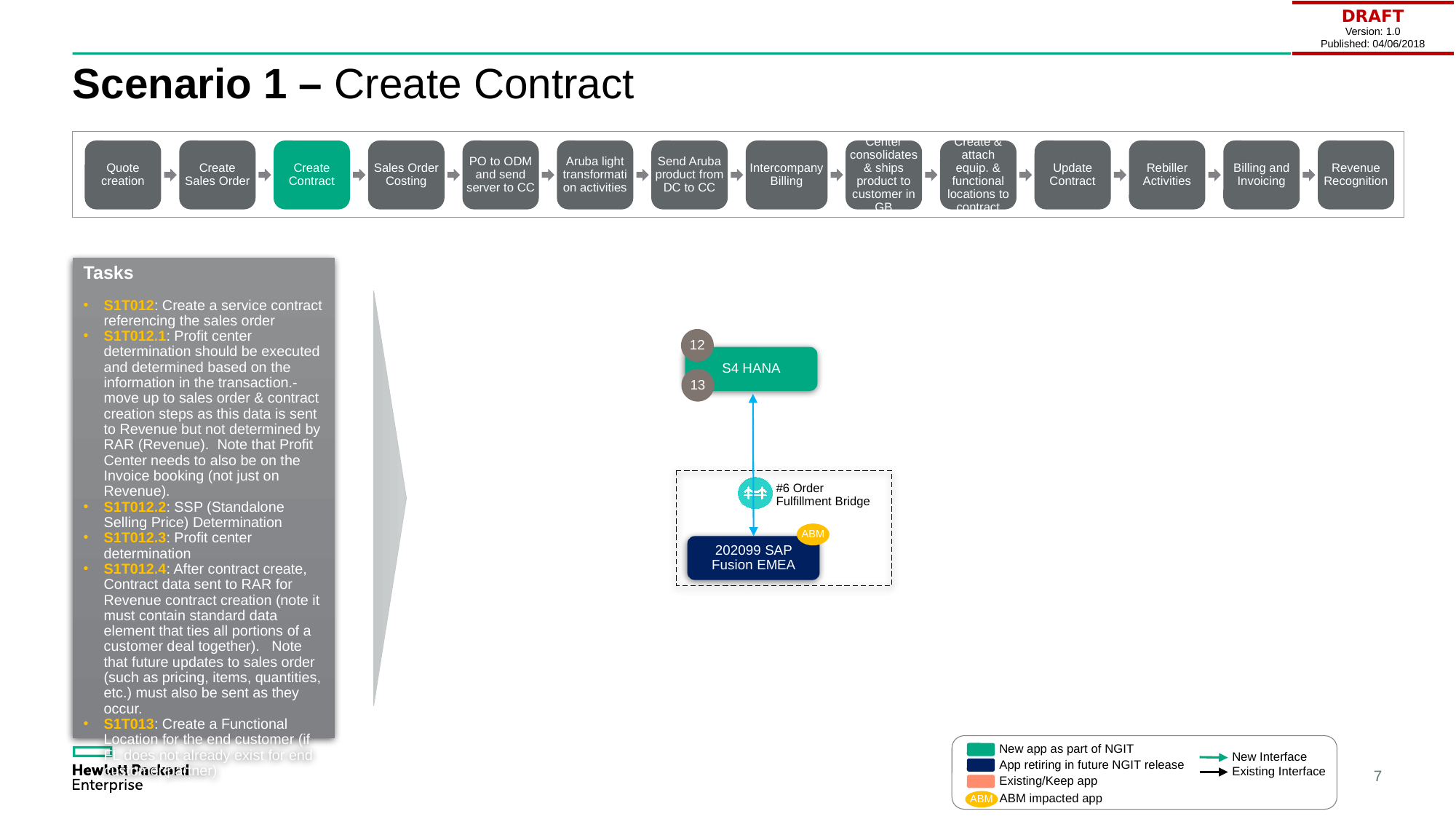

| DRAFT Version: 1.0 Published: 04/06/2018 |
| --- |
# Scenario 1 – Create Contract

Quote creation
Create Sales Order
Create Contract
Sales Order Costing
PO to ODM and send server to CC
Aruba light transformation activities
Send Aruba product from DC to CC
Intercompany Billing
Center consolidates & ships product to customer in GB
Create & attach equip. & functional locations to contract
Update Contract
Rebiller Activities
Billing and Invoicing
Revenue Recognition

Tasks

S1T012: Create a service contract referencing the sales order
S1T012.1: Profit center determination should be executed and determined based on the information in the transaction.- move up to sales order & contract creation steps as this data is sent to Revenue but not determined by RAR (Revenue).  Note that Profit Center needs to also be on the Invoice booking (not just on Revenue).
S1T012.2: SSP (Standalone Selling Price) Determination
S1T012.3: Profit center determination
S1T012.4: After contract create, Contract data sent to RAR for Revenue contract creation (note it must contain standard data element that ties all portions of a customer deal together).   Note that future updates to sales order (such as pricing, items, quantities, etc.) must also be sent as they occur.
S1T013: Create a Functional Location for the end customer (if FL does not already exist for end customer partner)
12
S4 HANA
13

#6 Order Fulfillment Bridge

ABM
202099 SAP Fusion EMEA

New app as part of NGIT

New Interface
App retiring in future NGIT release

Existing Interface
Existing/Keep app

ABM impacted app
ABM
7